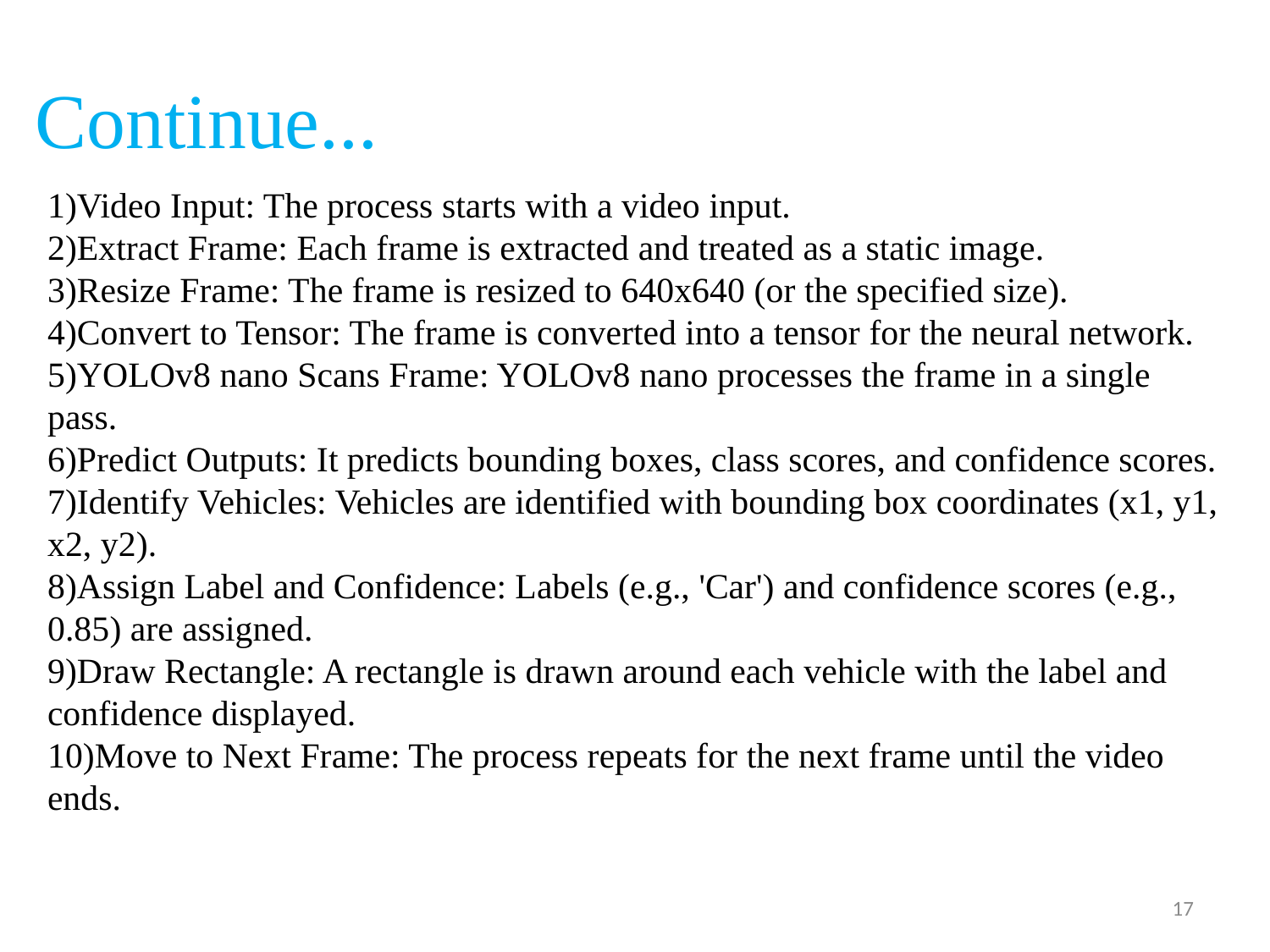

Continue...
1)Video Input: The process starts with a video input.
2)Extract Frame: Each frame is extracted and treated as a static image.
3)Resize Frame: The frame is resized to 640x640 (or the specified size).
4)Convert to Tensor: The frame is converted into a tensor for the neural network.
5)YOLOv8 nano Scans Frame: YOLOv8 nano processes the frame in a single pass.
6)Predict Outputs: It predicts bounding boxes, class scores, and confidence scores.
7)Identify Vehicles: Vehicles are identified with bounding box coordinates (x1, y1, x2, y2).
8)Assign Label and Confidence: Labels (e.g., 'Car') and confidence scores (e.g., 0.85) are assigned.
9)Draw Rectangle: A rectangle is drawn around each vehicle with the label and confidence displayed.
10)Move to Next Frame: The process repeats for the next frame until the video ends.
17